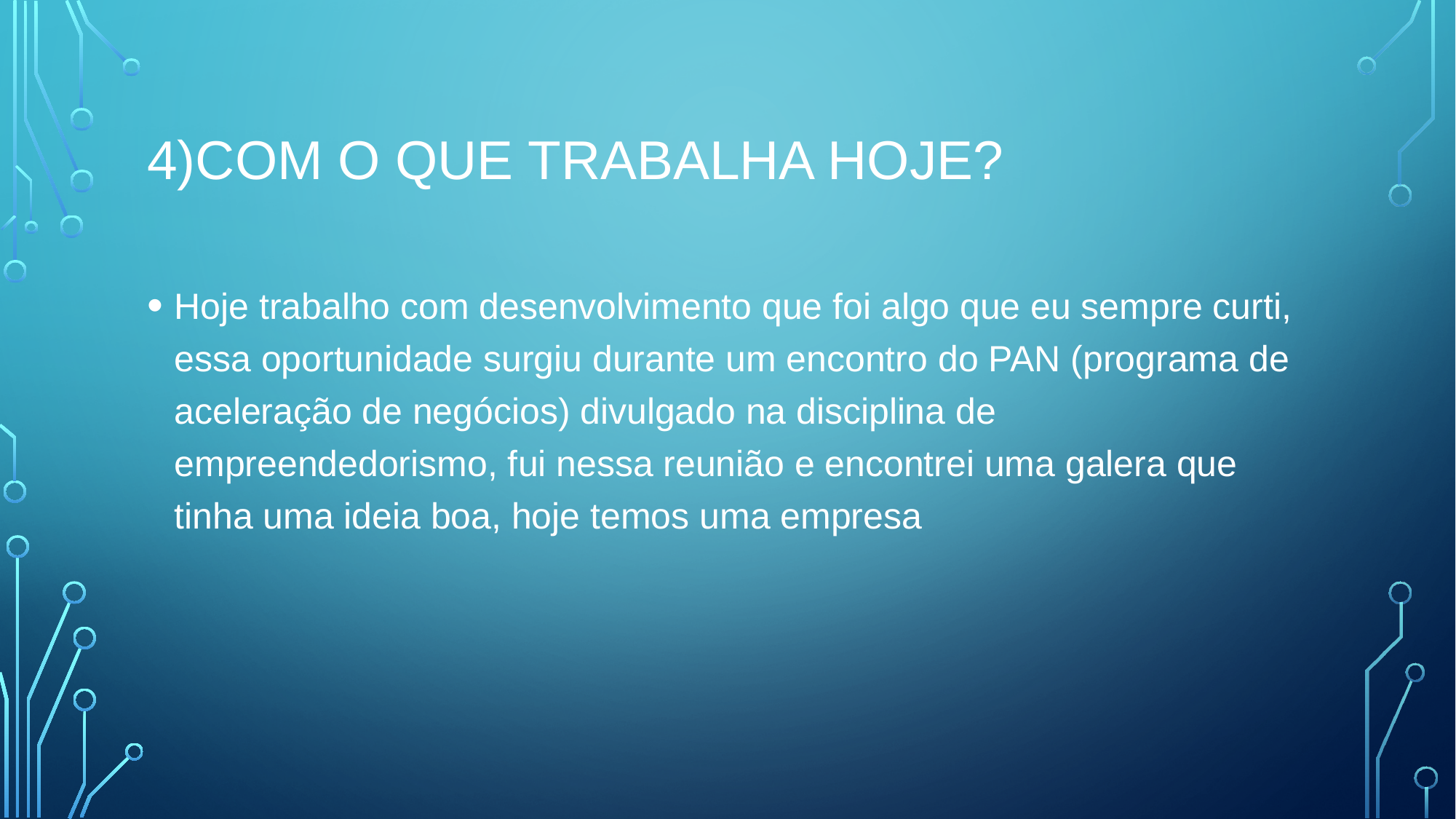

# 4)Com o que trabalha hoje?
Hoje trabalho com desenvolvimento que foi algo que eu sempre curti, essa oportunidade surgiu durante um encontro do PAN (programa de aceleração de negócios) divulgado na disciplina de empreendedorismo, fui nessa reunião e encontrei uma galera que tinha uma ideia boa, hoje temos uma empresa